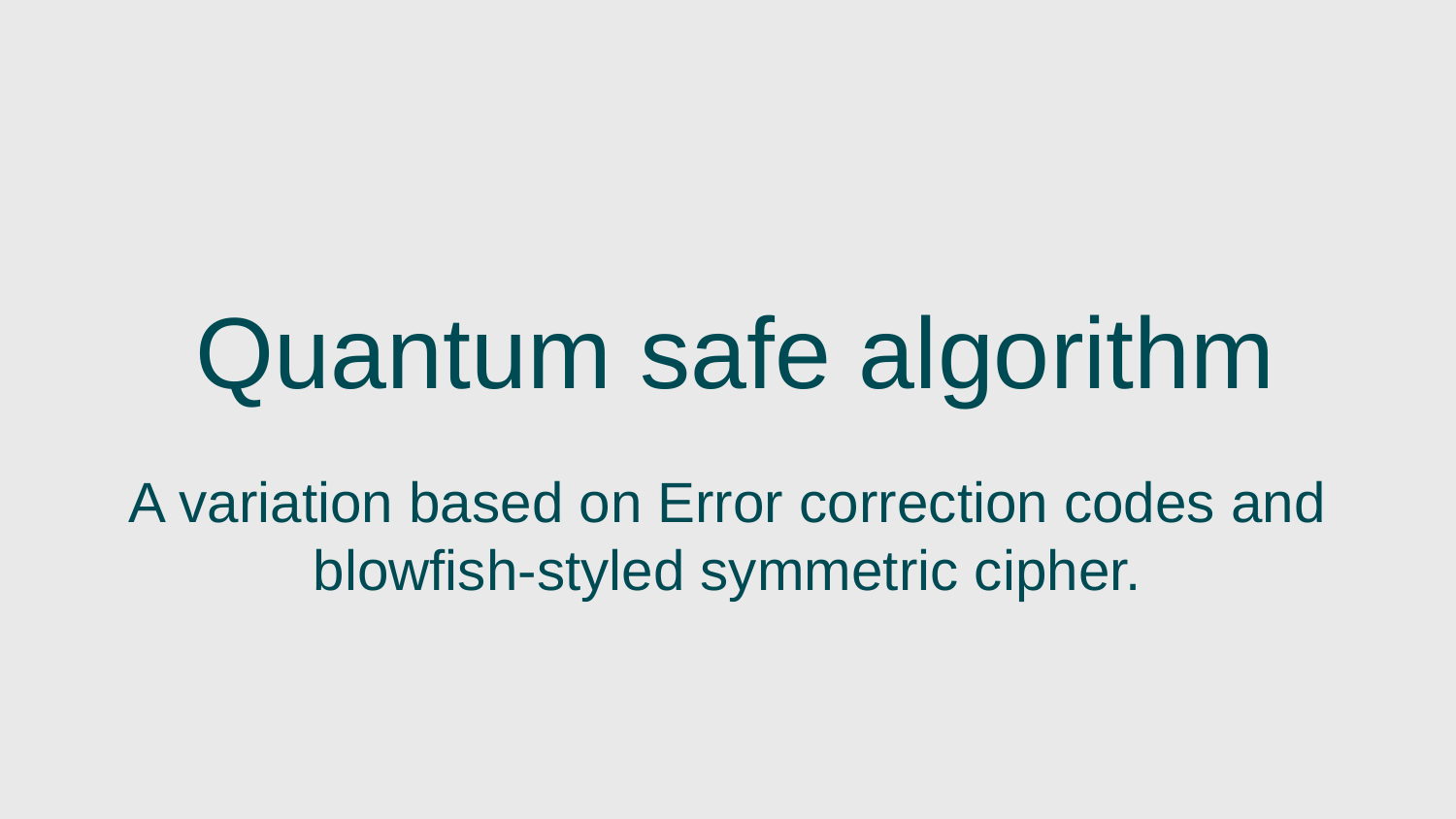

# Quantum safe algorithm
A variation based on Error correction codes and blowfish-styled symmetric cipher.